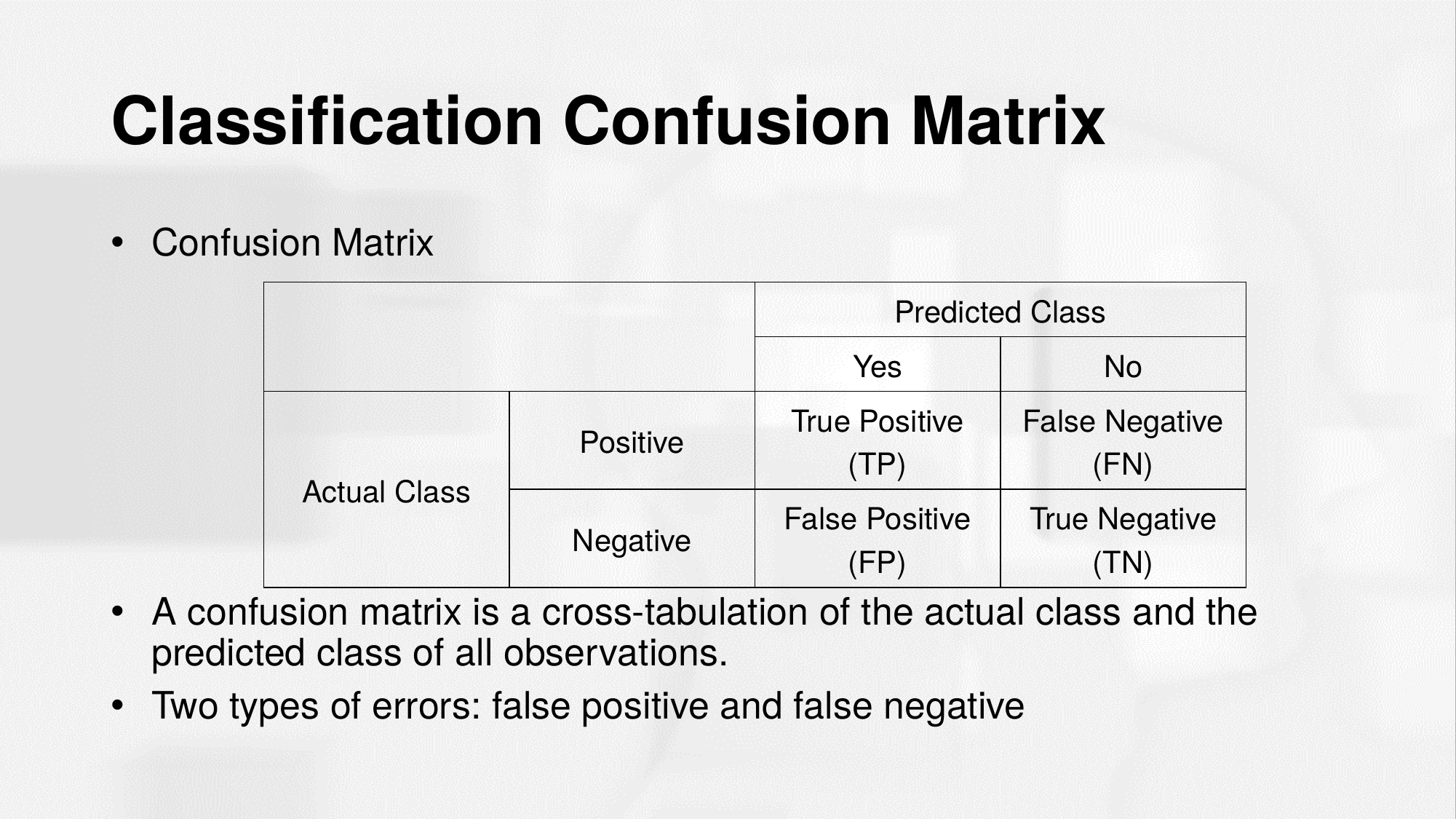

# Classification Confusion Matrix
Confusion Matrix

A confusion matrix is a cross-tabulation of the actual class and the predicted class of all observations.
Two types of errors: false positive and false negative

|  |  | Predicted Class |  |
| --- | --- | --- | --- |
|  |  | Yes | No |
| Actual Class | Positive | True Positive (TP) | False Negative (FN) |
|  | Negative | False Positive (FP) | True Negative (TN) |